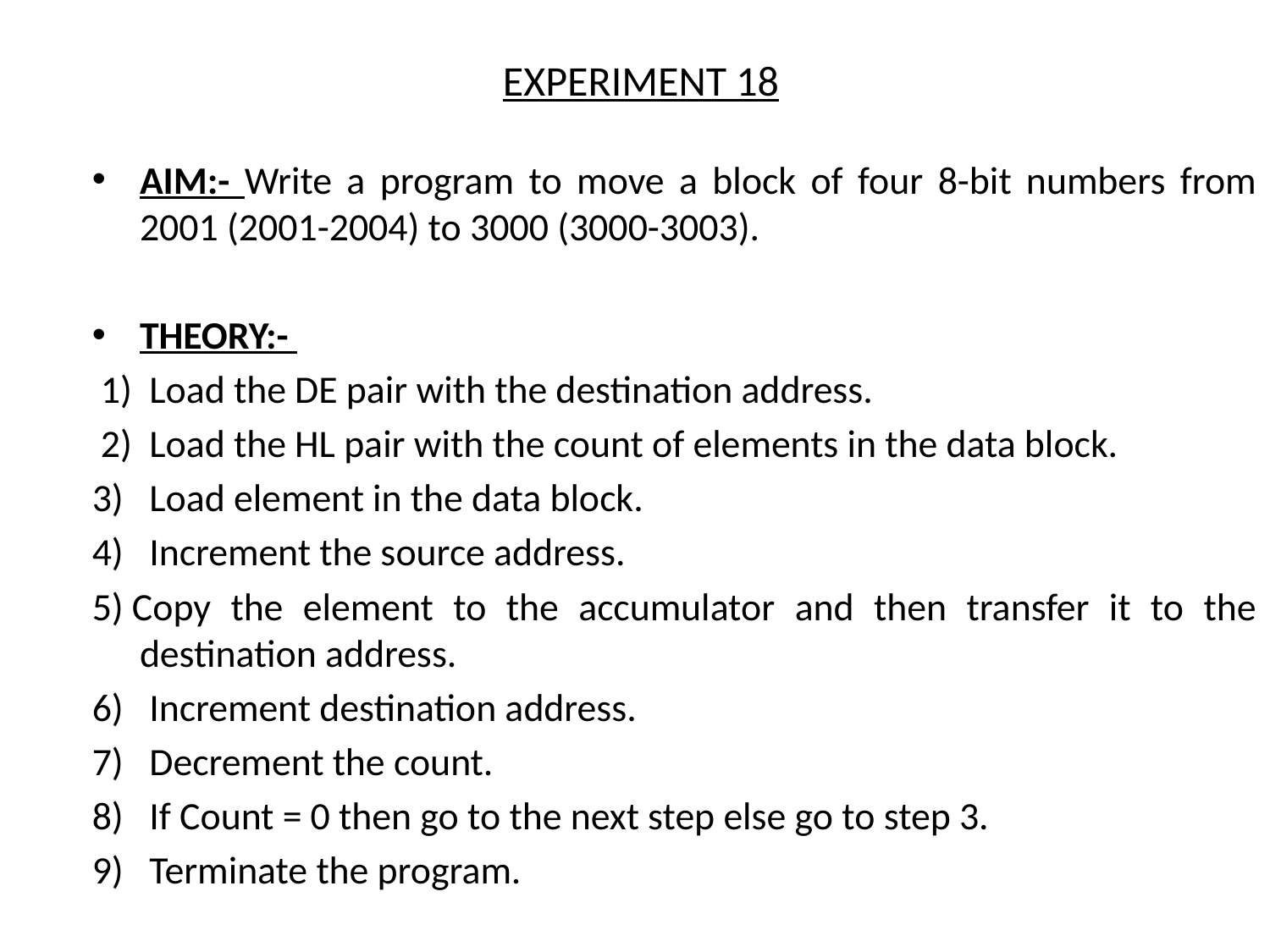

# EXPERIMENT 18
AIM:- Write a program to move a block of four 8-bit numbers from 2001 (2001-2004) to 3000 (3000-3003).

THEORY:-
 1)  Load the DE pair with the destination address.
 2)  Load the HL pair with the count of elements in the data block.
3)   Load element in the data block.
4)   Increment the source address.
5) Copy the element to the accumulator and then transfer it to the destination address.
6)   Increment destination address.
7)   Decrement the count.
8)   If Count = 0 then go to the next step else go to step 3.
9)   Terminate the program.